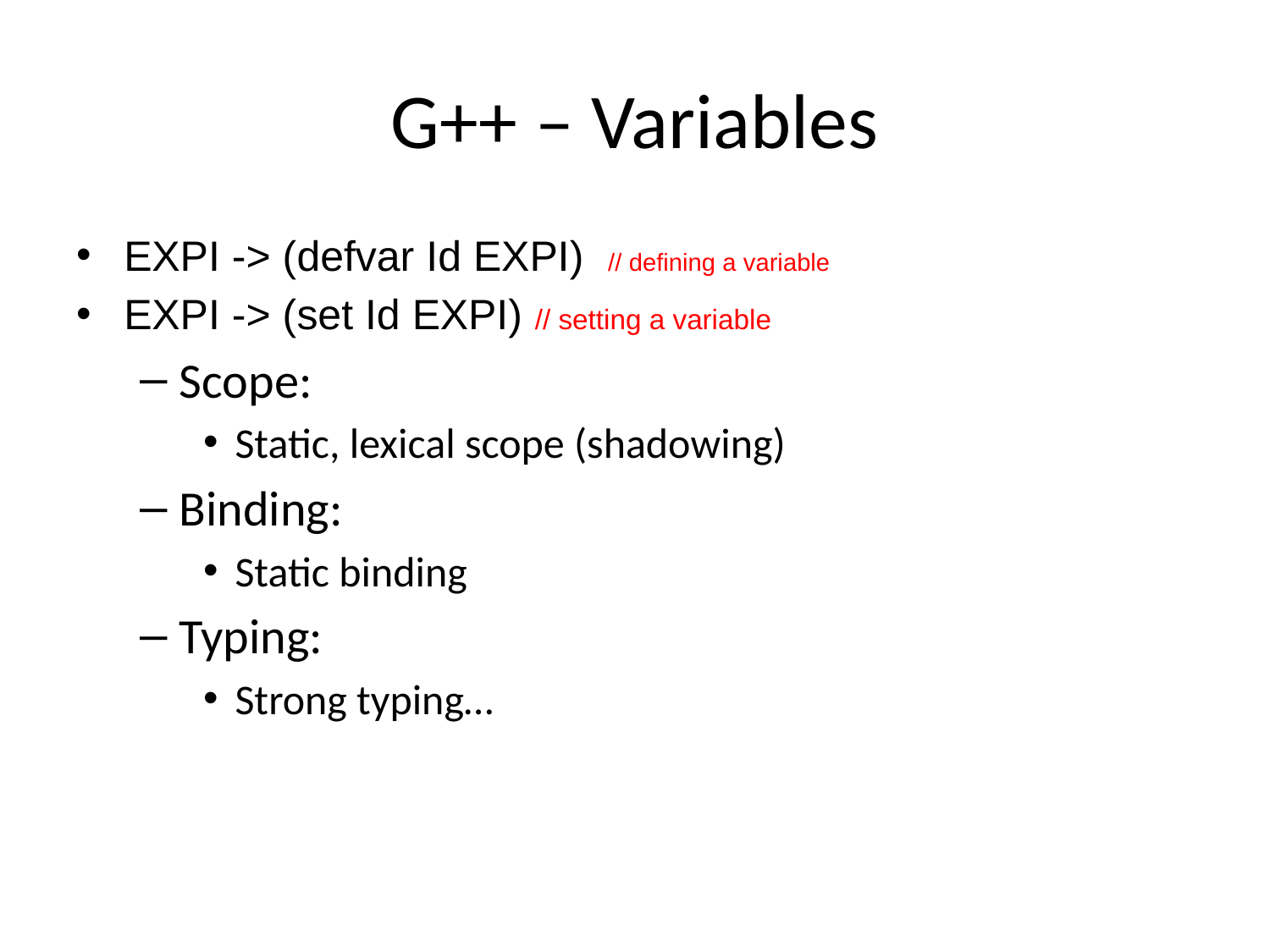

# G++ – Variables
EXPI -> (defvar Id EXPI)  // defining a variable
EXPI -> (set Id EXPI) // setting a variable
Scope:
Static, lexical scope (shadowing)
Binding:
Static binding
Typing:
Strong typing…